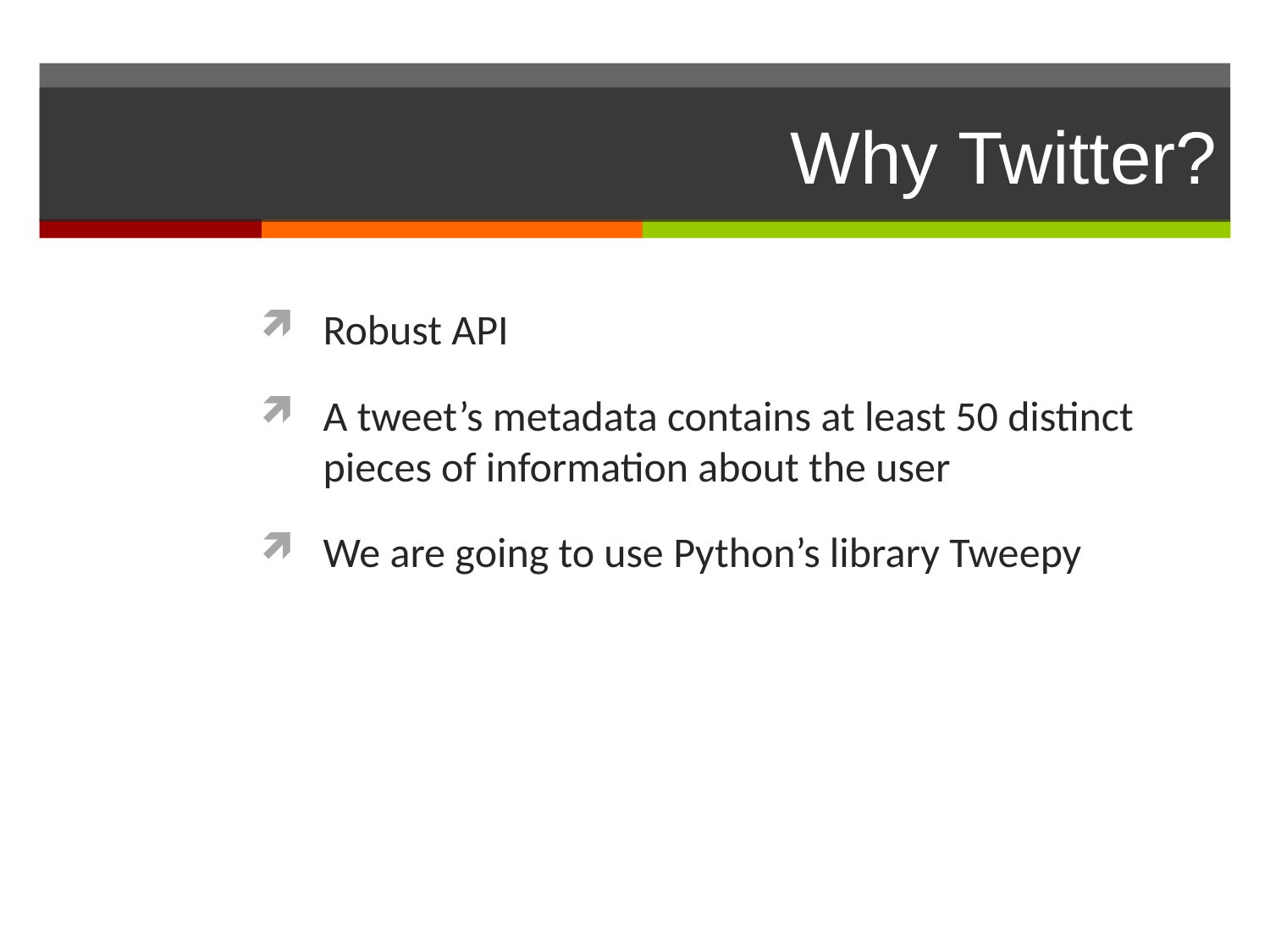

# Why Twitter?
Robust API
A tweet’s metadata contains at least 50 distinct pieces of information about the user
We are going to use Python’s library Tweepy